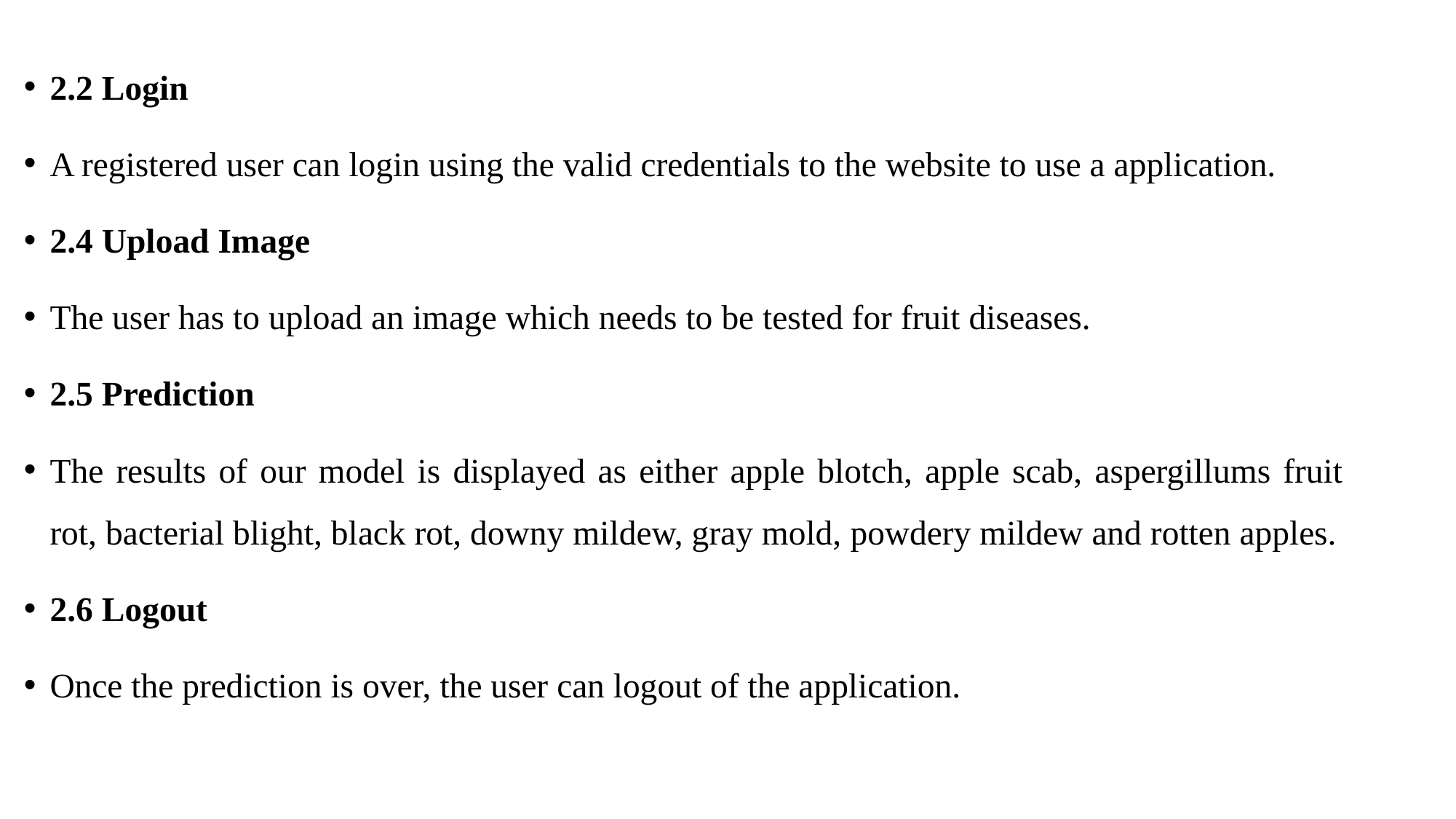

2.2 Login
A registered user can login using the valid credentials to the website to use a application.
2.4 Upload Image
The user has to upload an image which needs to be tested for fruit diseases.
2.5 Prediction
The results of our model is displayed as either apple blotch, apple scab, aspergillums fruit rot, bacterial blight, black rot, downy mildew, gray mold, powdery mildew and rotten apples.
2.6 Logout
Once the prediction is over, the user can logout of the application.